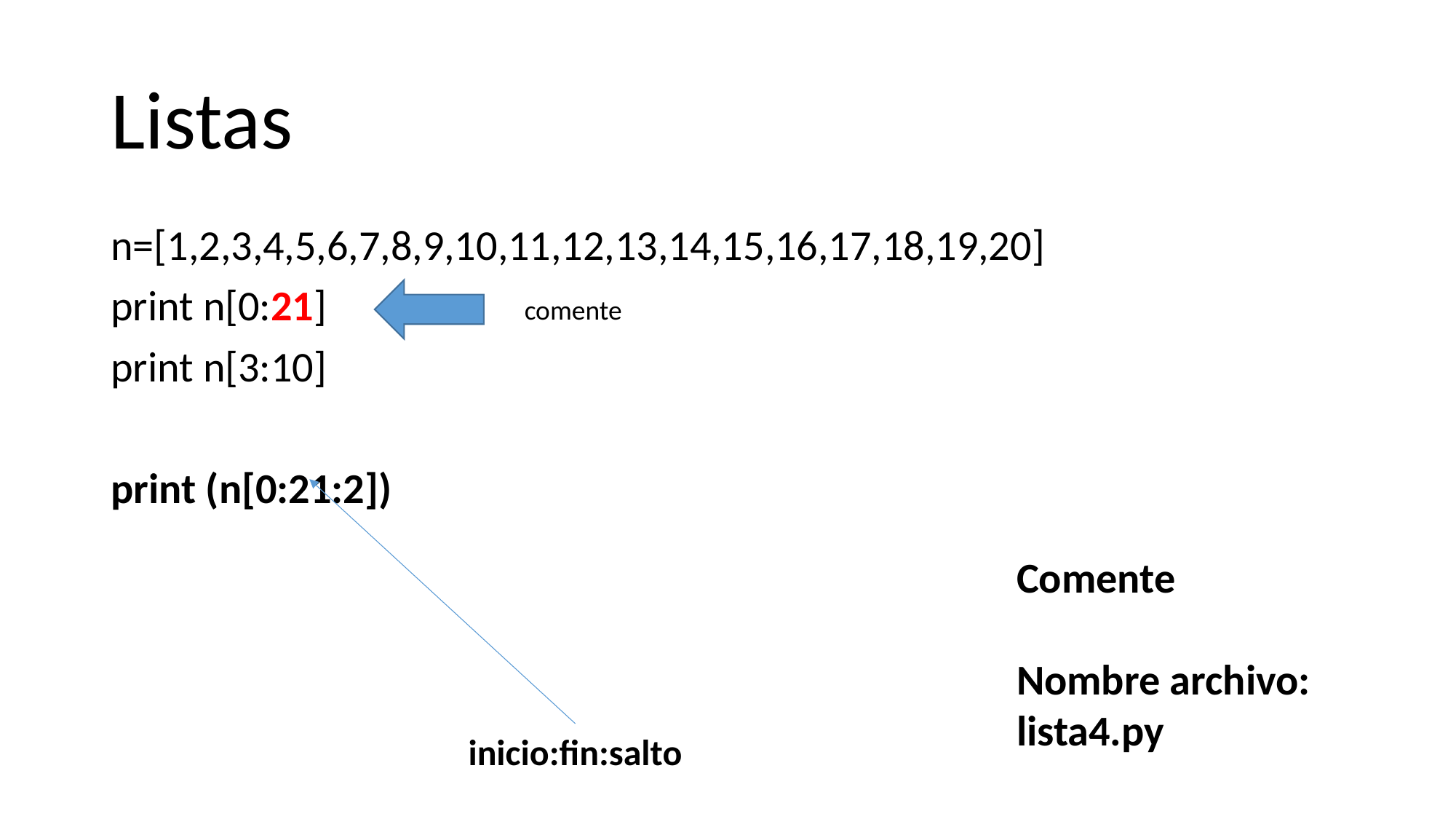

# Listas
n=[1,2,3,4,5,6,7,8,9,10,11,12,13,14,15,16,17,18,19,20]
print n[0:21]
print n[3:10]

print (n[0:21:2])

comente
Comente

Nombre archivo:
lista4.py
inicio:fin:salto